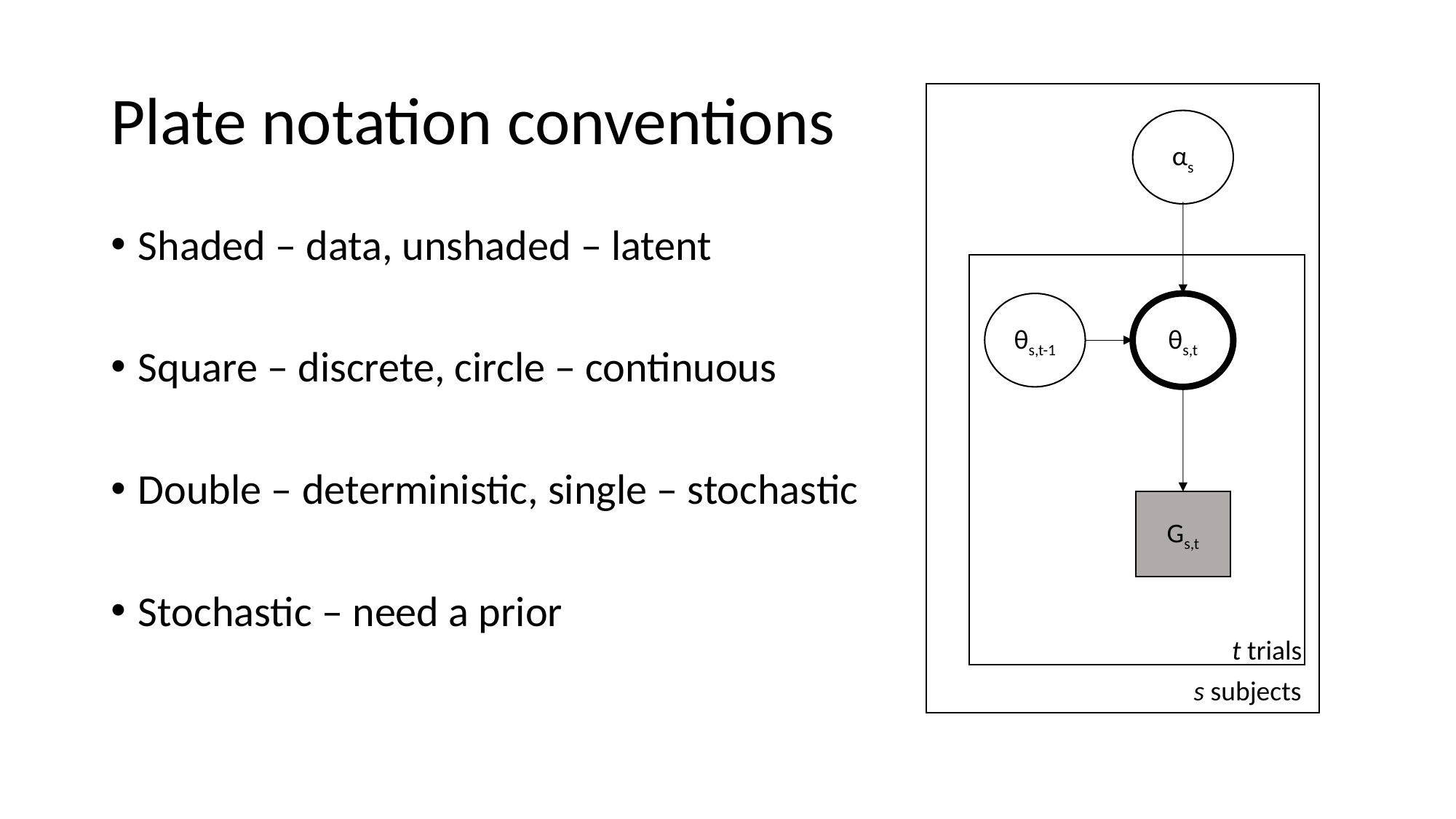

# Plate notation conventions

αs
Shaded – data, unshaded – latent

Square – discrete, circle – continuous

Double – deterministic, single – stochastic

Stochastic – need a prior

θs,t-1
θs,t
Gs,t
t trials
s subjects